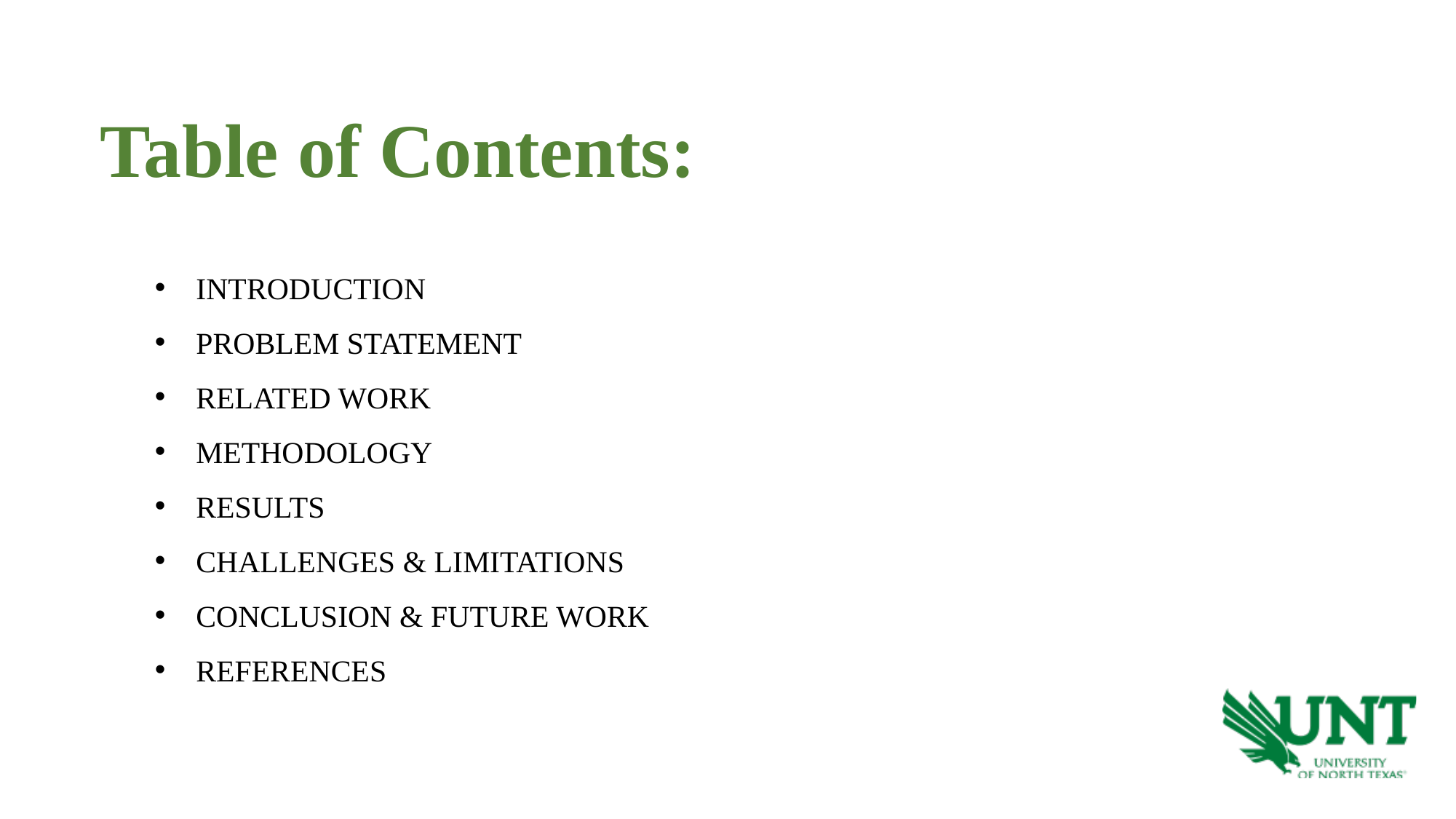

Table of Contents:

INTRODUCTION
PROBLEM STATEMENT
RELATED WORK
METHODOLOGY
RESULTS
CHALLENGES & LIMITATIONS
CONCLUSION & FUTURE WORK
REFERENCES